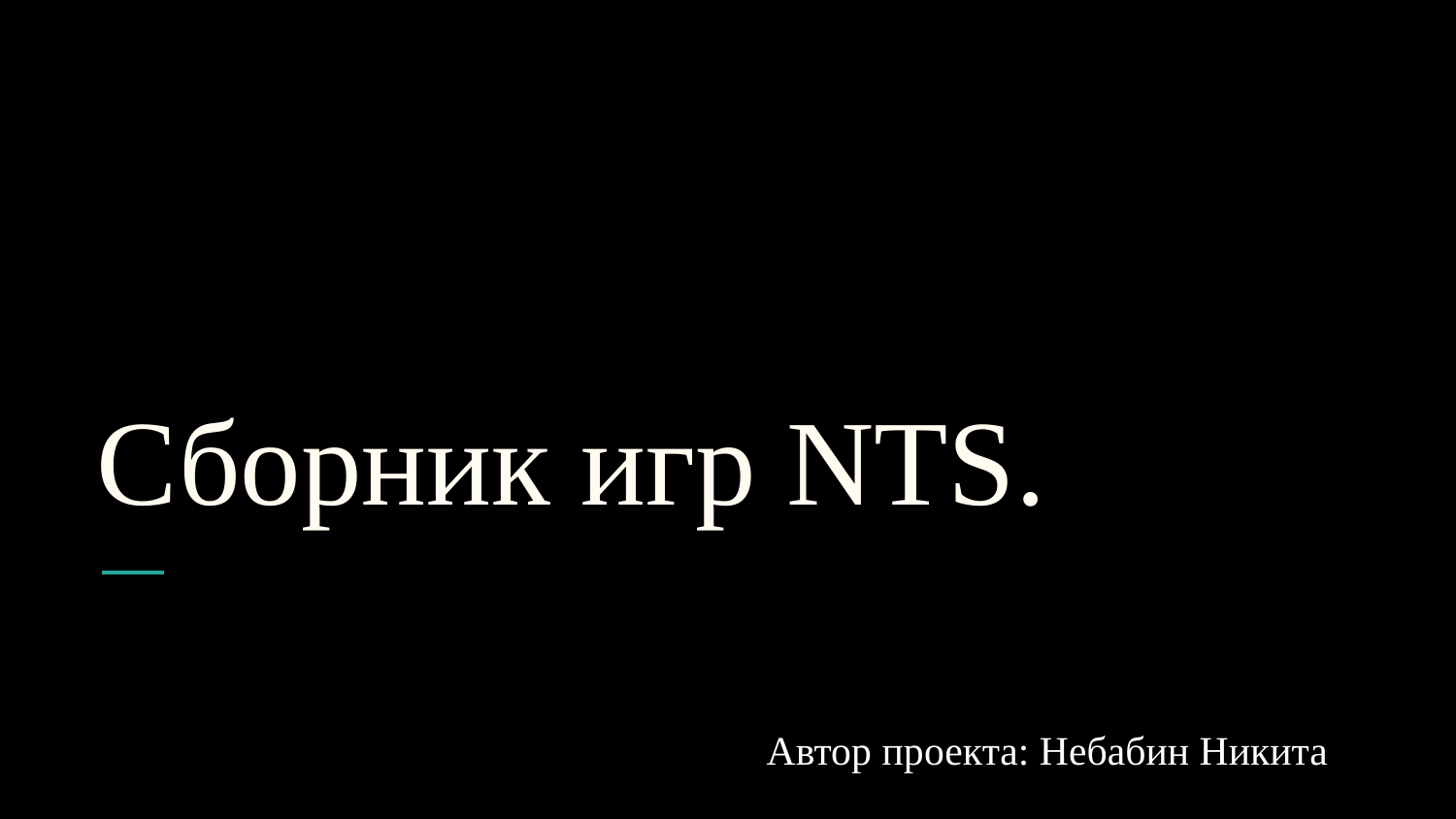

# Сборник игр NTS.
Автор проекта: Небабин Никита